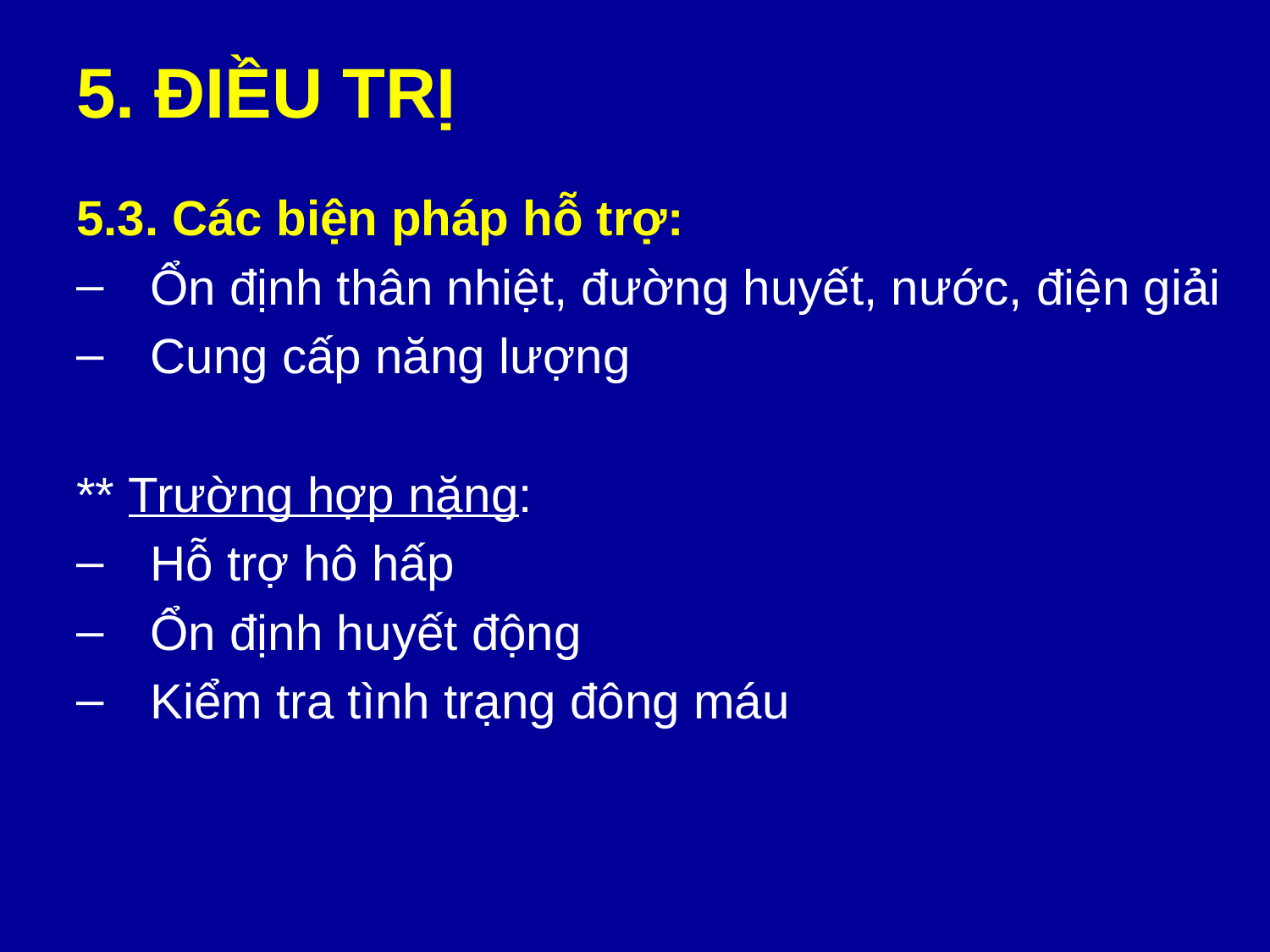

# 5. ĐIỀU TRỊ
5.3. Các biện pháp hỗ trợ:
Ổn định thân nhiệt, đường huyết, nước, điện giải
Cung cấp năng lượng

** Trường hợp nặng:
Hỗ trợ hô hấp
Ổn định huyết động
Kiểm tra tình trạng đông máu